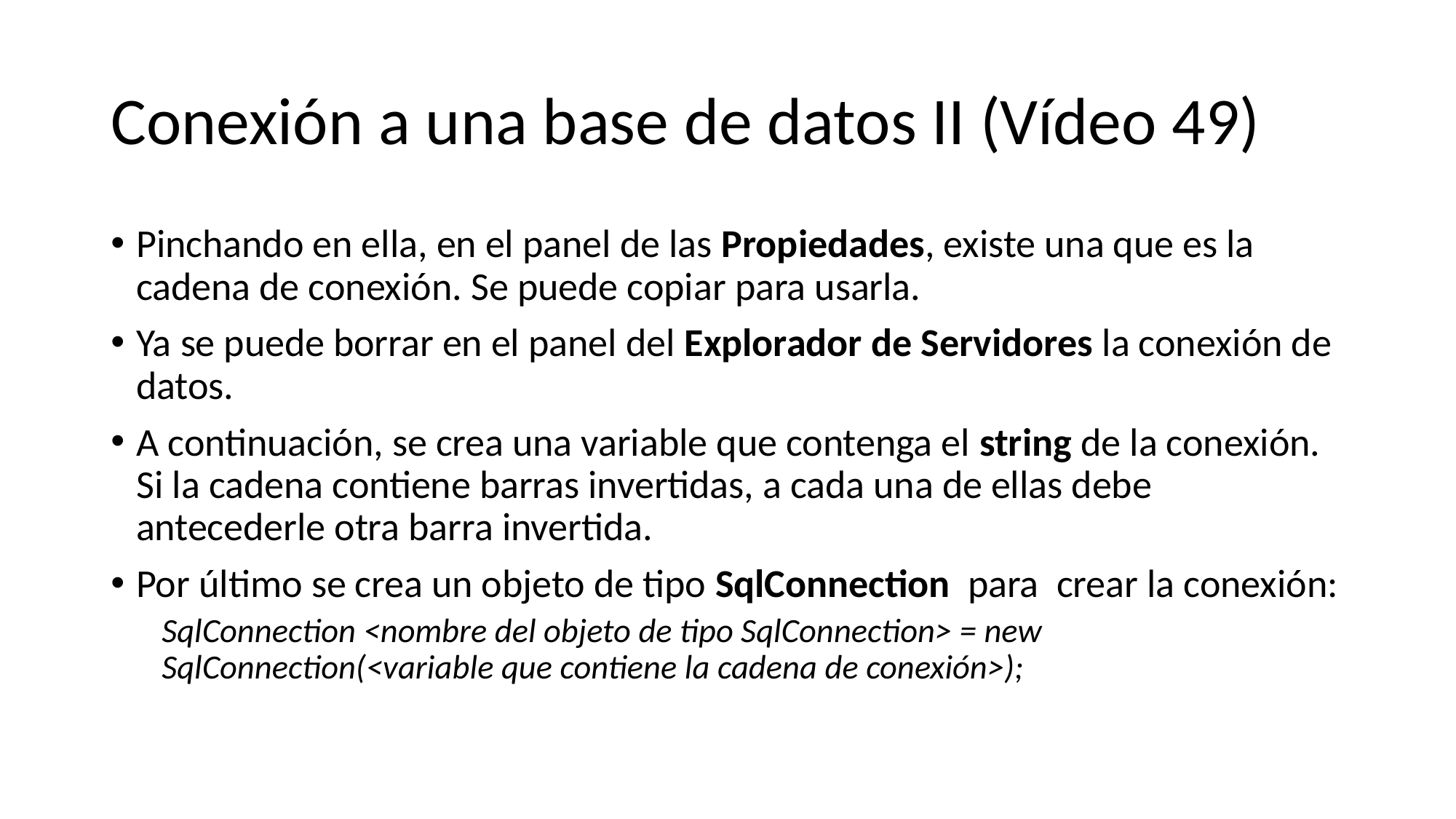

# Conexión a una base de datos II (Vídeo 49)
Pinchando en ella, en el panel de las Propiedades, existe una que es la cadena de conexión. Se puede copiar para usarla.
Ya se puede borrar en el panel del Explorador de Servidores la conexión de datos.
A continuación, se crea una variable que contenga el string de la conexión. Si la cadena contiene barras invertidas, a cada una de ellas debe antecederle otra barra invertida.
Por último se crea un objeto de tipo SqlConnection  para  crear la conexión:
SqlConnection <nombre del objeto de tipo SqlConnection> = new 	SqlConnection(<variable que contiene la cadena de conexión>);